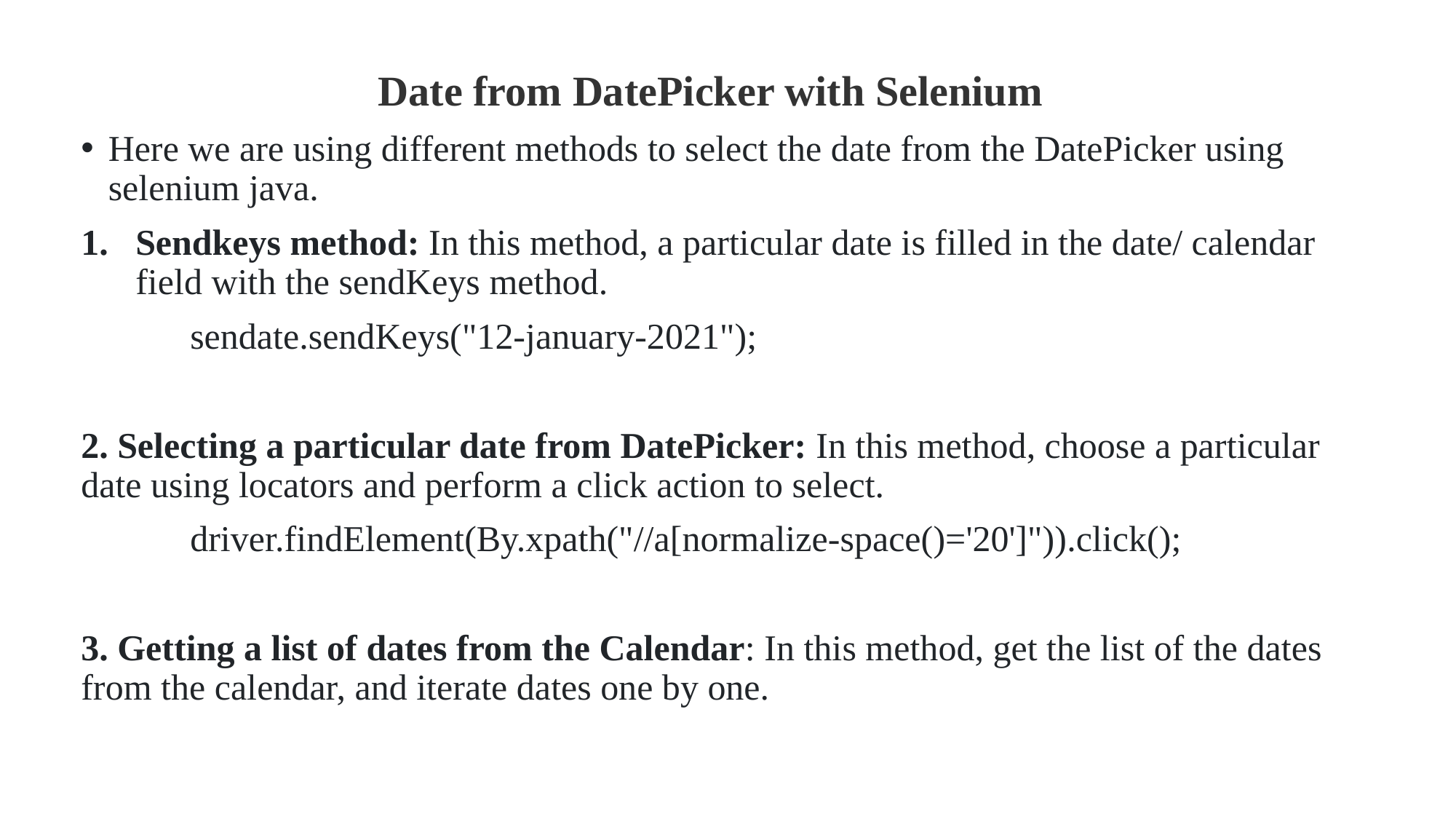

Date from DatePicker with Selenium
Here we are using different methods to select the date from the DatePicker using selenium java.
Sendkeys method: In this method, a particular date is filled in the date/ calendar field with the sendKeys method.
	sendate.sendKeys("12-january-2021");

2. Selecting a particular date from DatePicker: In this method, choose a particular date using locators and perform a click action to select.
	driver.findElement(By.xpath("//a[normalize-space()='20']")).click();

3. Getting a list of dates from the Calendar: In this method, get the list of the dates from the calendar, and iterate dates one by one.